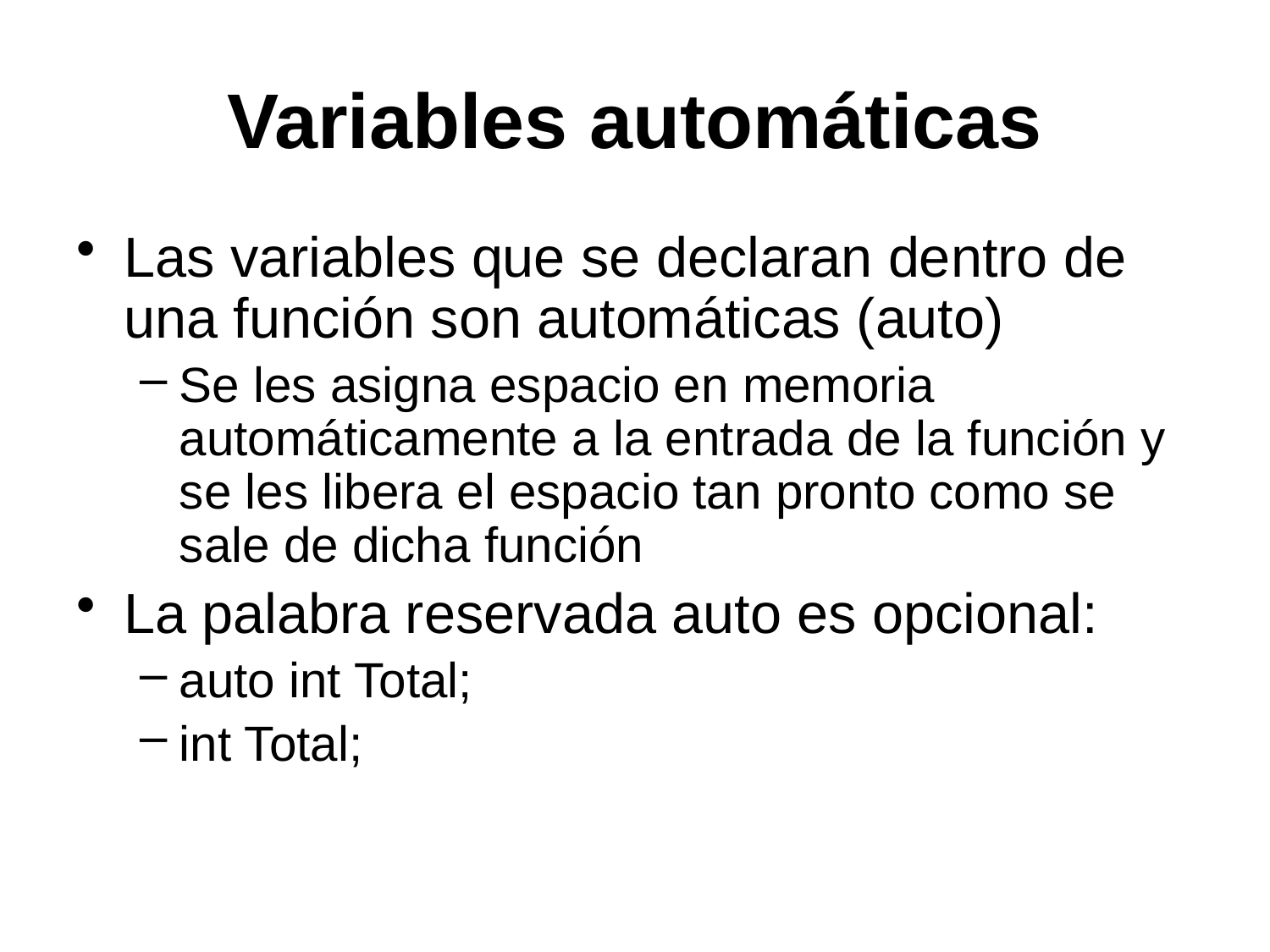

# Variables automáticas
Las variables que se declaran dentro de una función son automáticas (auto)
Se les asigna espacio en memoria automáticamente a la entrada de la función y se les libera el espacio tan pronto como se sale de dicha función
La palabra reservada auto es opcional:
auto int Total;
int Total;